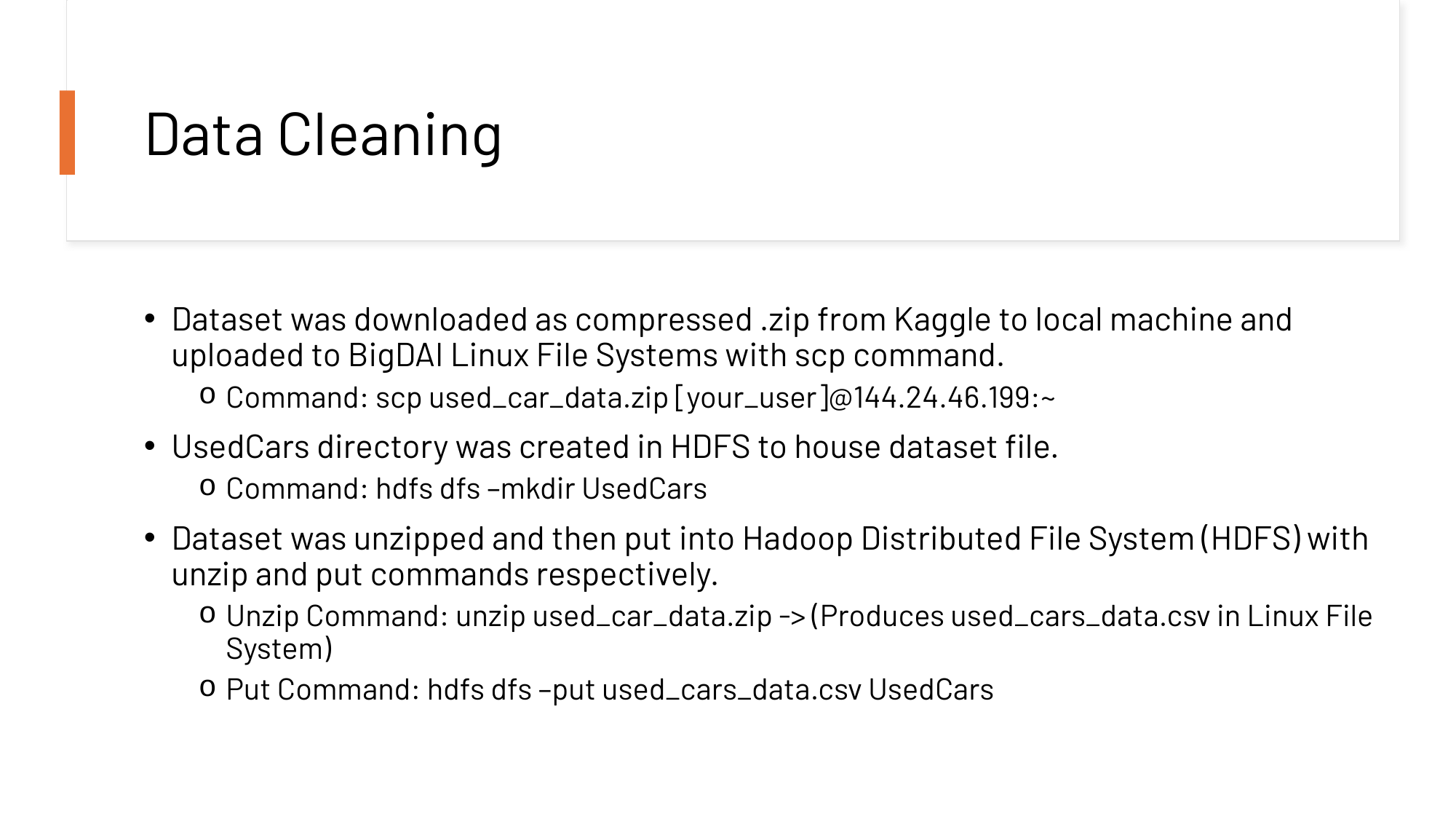

# Data Cleaning

Dataset was downloaded as compressed .zip from Kaggle to local machine and uploaded to BigDAI Linux File Systems with scp command.
Command: scp used_car_data.zip [your_user]@144.24.46.199:~
UsedCars directory was created in HDFS to house dataset file.
Command: hdfs dfs –mkdir UsedCars
Dataset was unzipped and then put into Hadoop Distributed File System (HDFS) with unzip and put commands respectively.
Unzip Command: unzip used_car_data.zip -> (Produces used_cars_data.csv in Linux File System)
Put Command: hdfs dfs –put used_cars_data.csv UsedCars